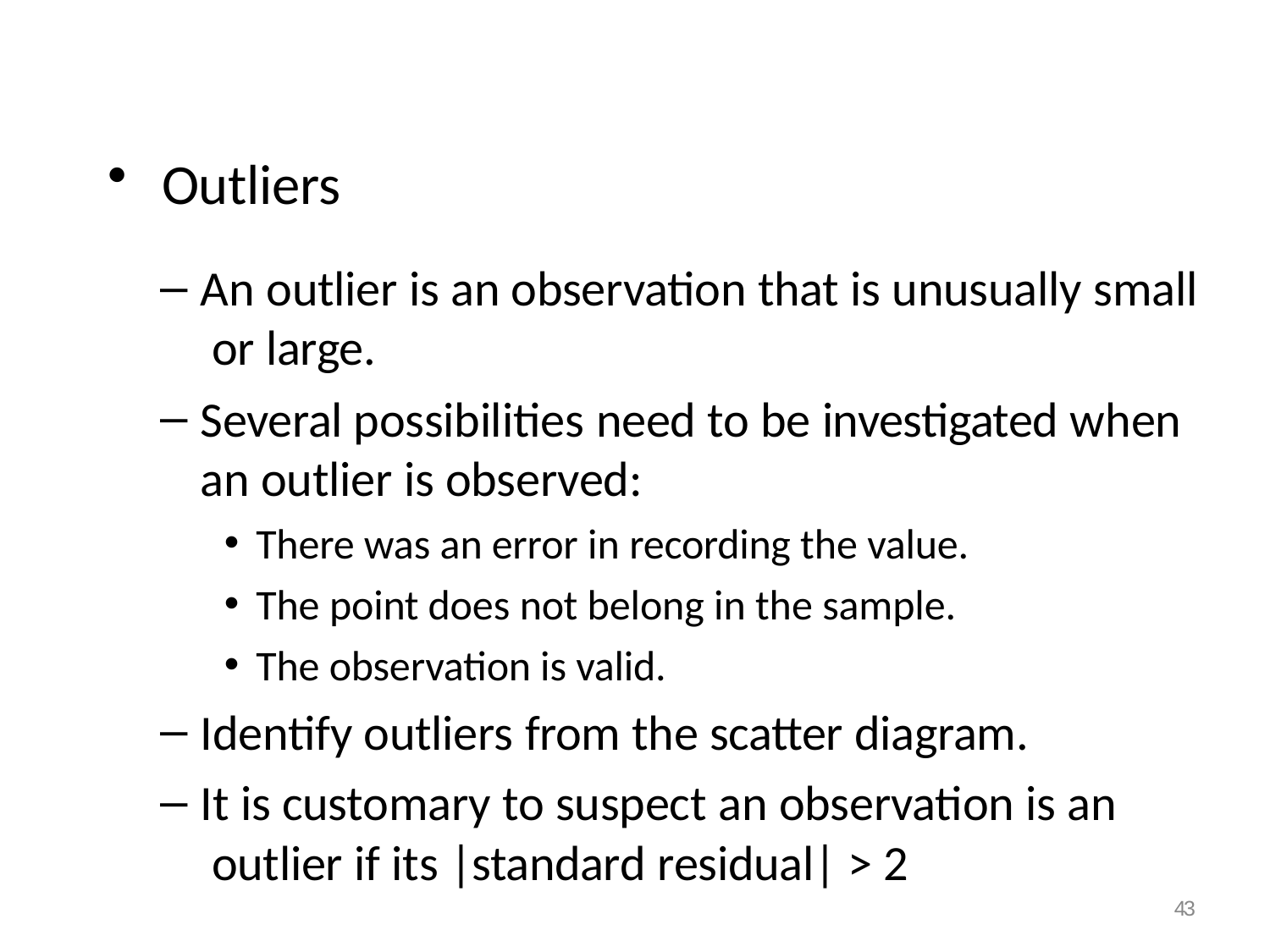

Outliers
An outlier is an observation that is unusually small  or large.
Several possibilities need to be investigated when  an outlier is observed:
There was an error in recording the value.
The point does not belong in the sample.
The observation is valid.
Identify outliers from the scatter diagram.
It is customary to suspect an observation is an  outlier if its |standard residual| > 2
43